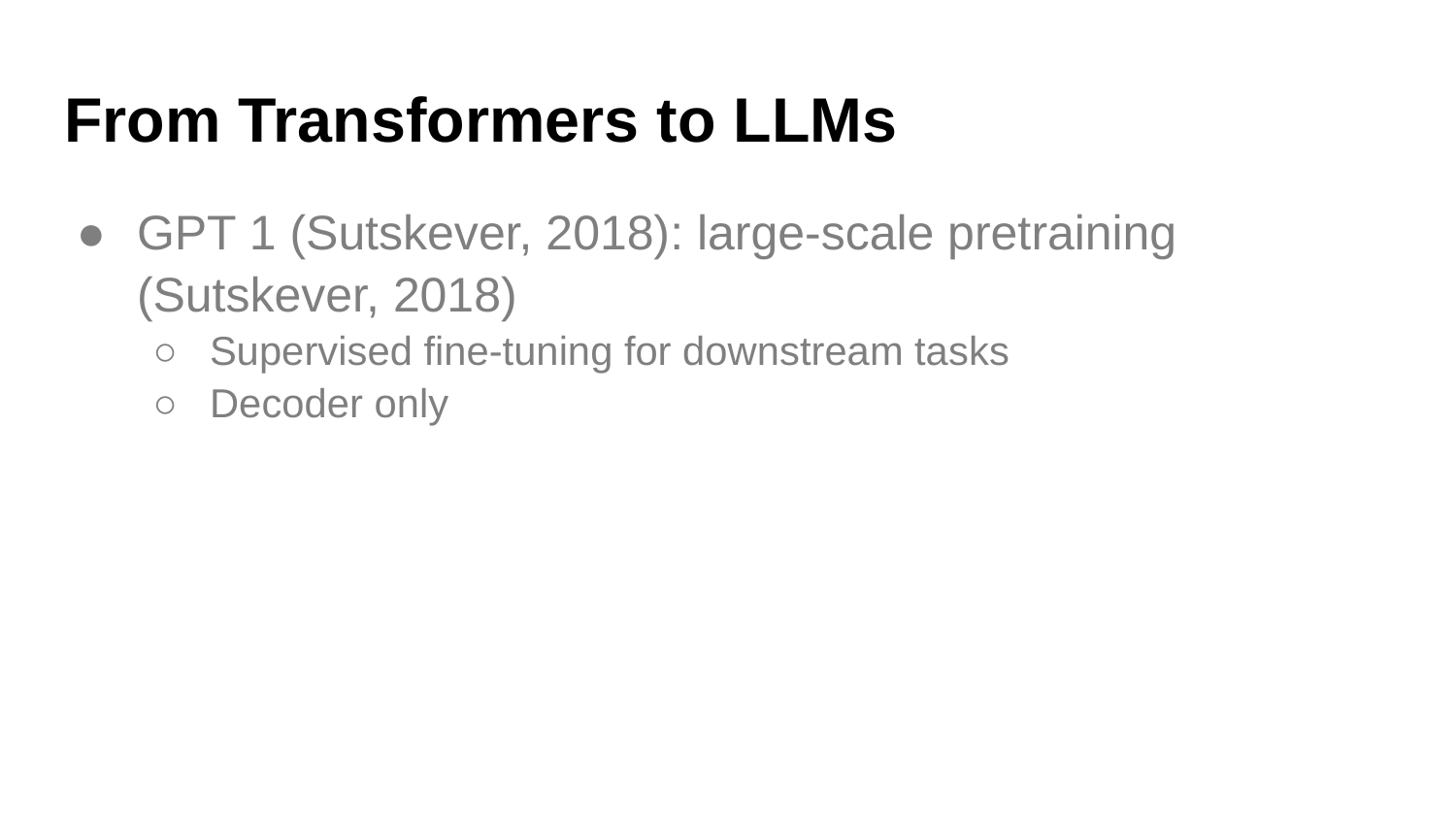

# From Transformers to LLMs
GPT 1 (Sutskever, 2018): large-scale pretraining (Sutskever, 2018)
Supervised fine-tuning for downstream tasks
Decoder only